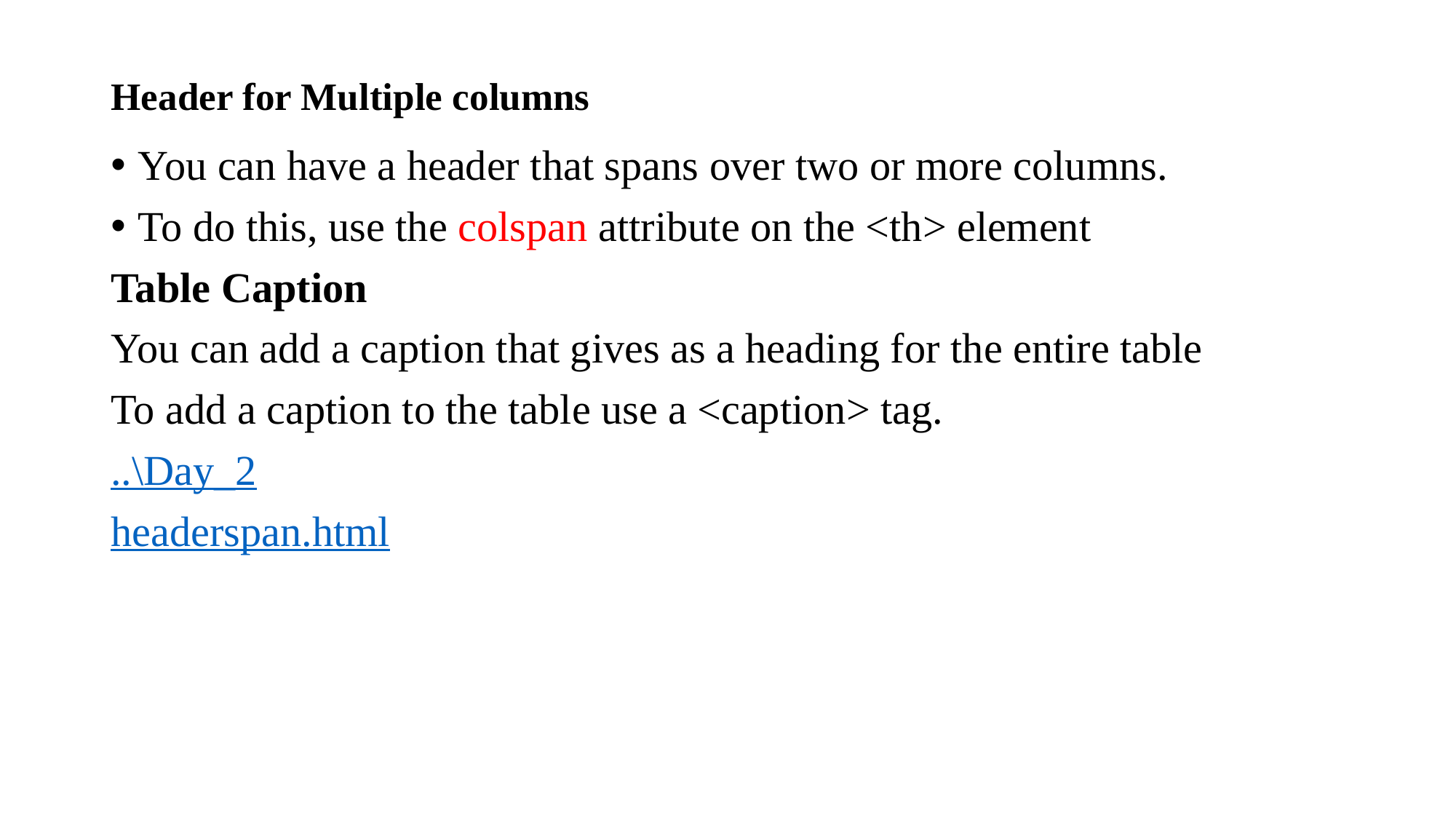

# Header for Multiple columns
You can have a header that spans over two or more columns.
To do this, use the colspan attribute on the <th> element
Table Caption
You can add a caption that gives as a heading for the entire table
To add a caption to the table use a <caption> tag.
..\Day_2
headerspan.html